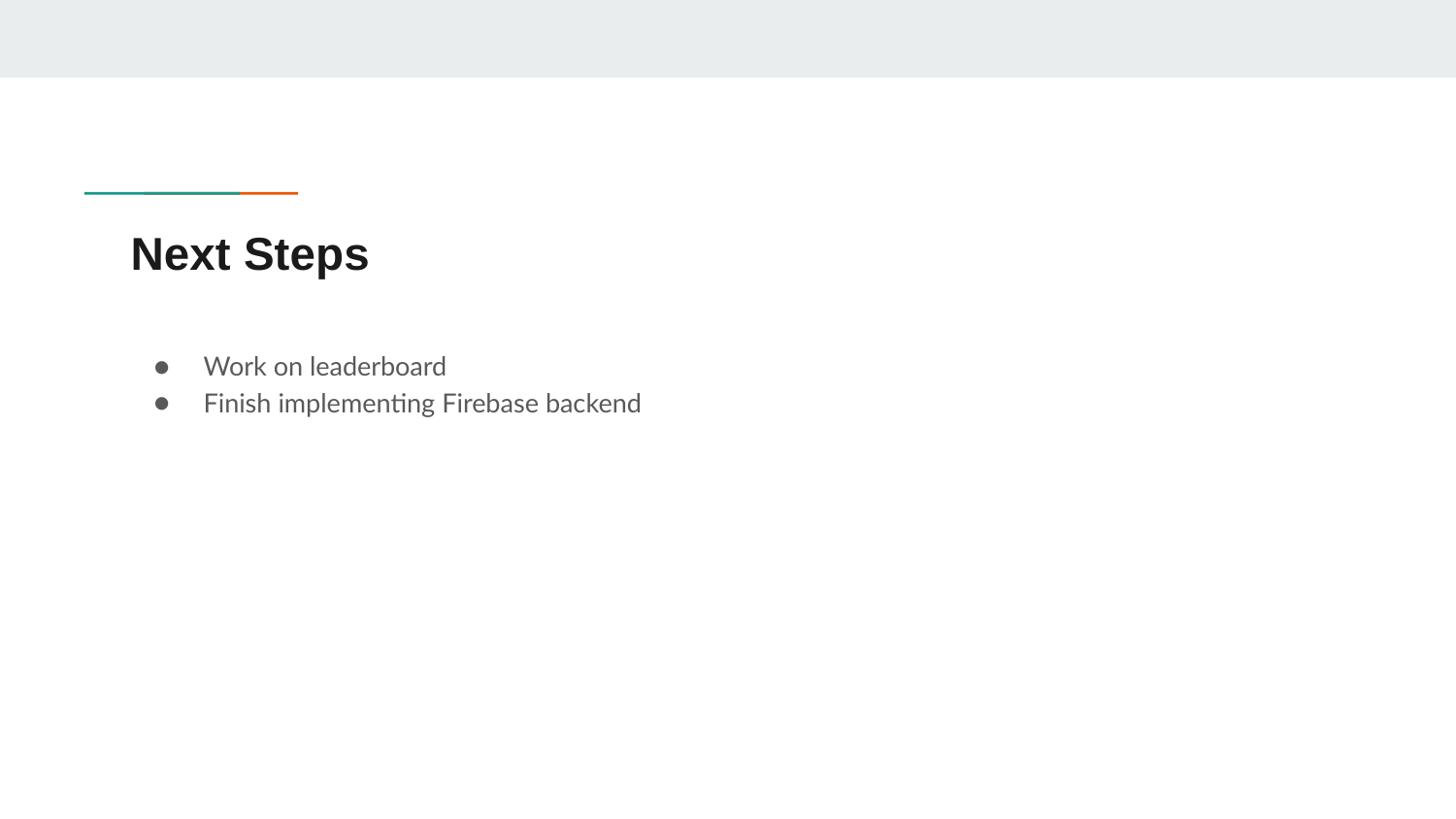

# Next Steps
Work on leaderboard
Finish implementing Firebase backend